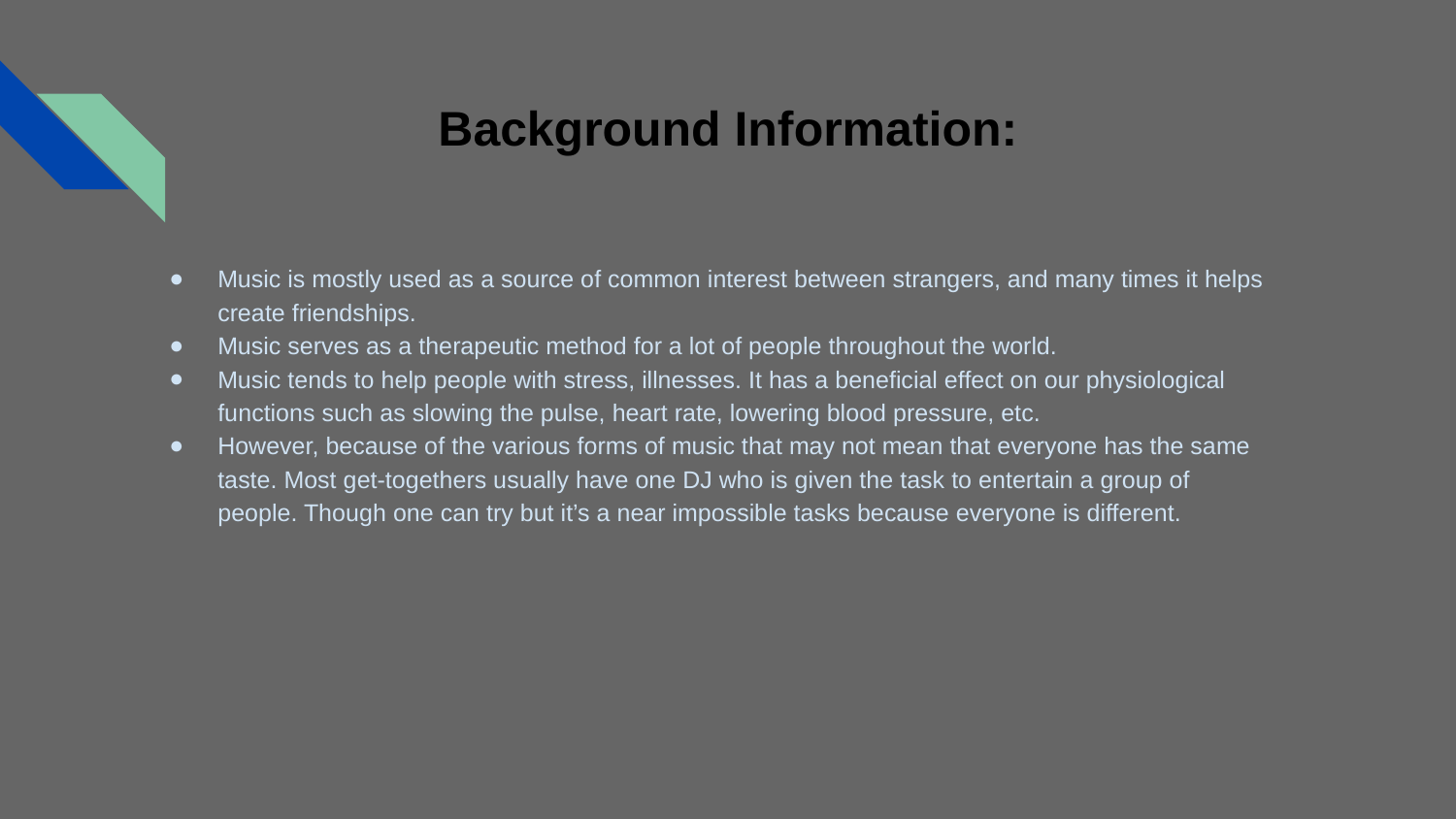

# Background Information:

Music is mostly used as a source of common interest between strangers, and many times it helps create friendships.
Music serves as a therapeutic method for a lot of people throughout the world.
Music tends to help people with stress, illnesses. It has a beneficial effect on our physiological functions such as slowing the pulse, heart rate, lowering blood pressure, etc.
However, because of the various forms of music that may not mean that everyone has the same taste. Most get-togethers usually have one DJ who is given the task to entertain a group of people. Though one can try but it’s a near impossible tasks because everyone is different.